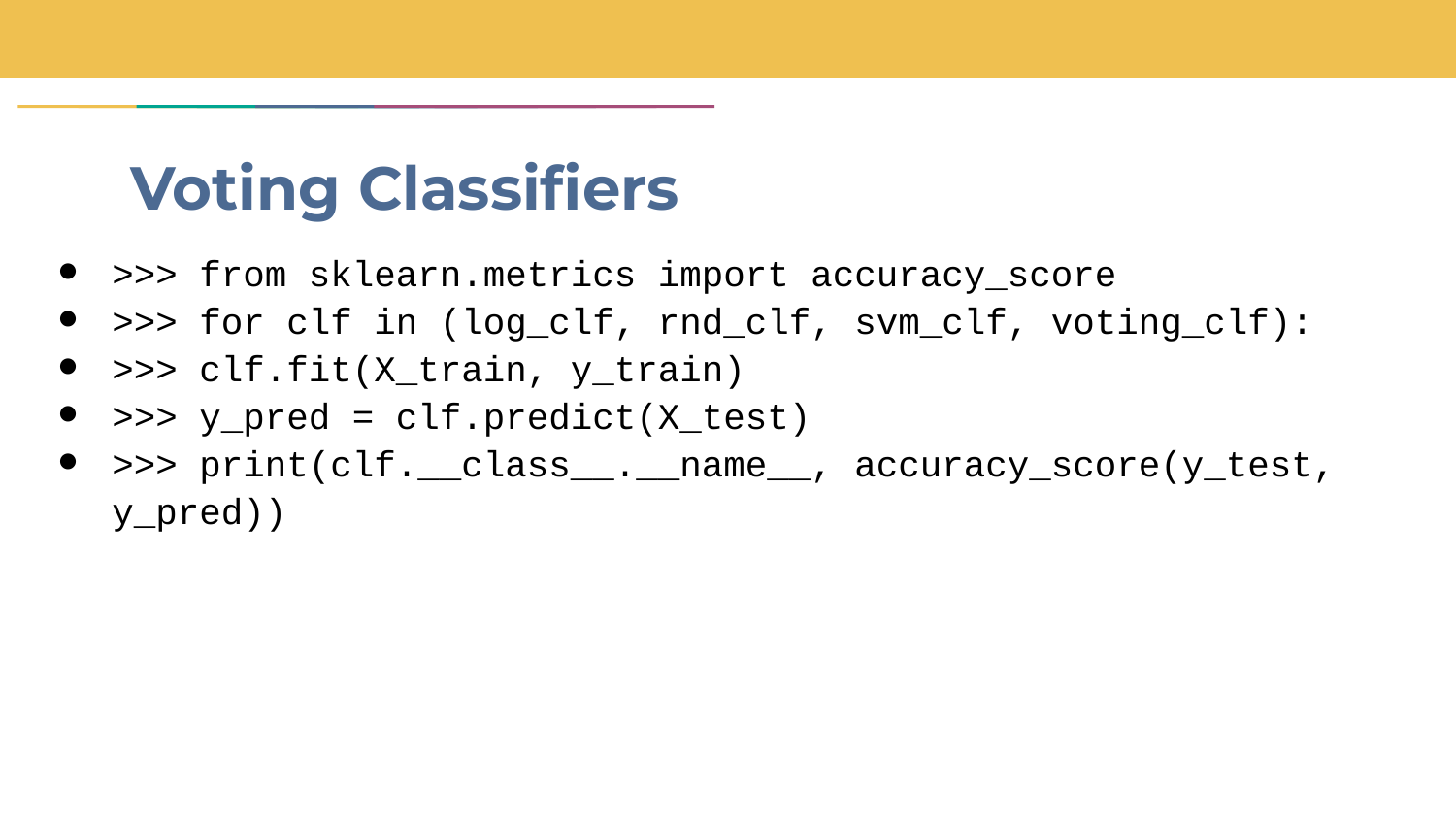

# Voting Classifiers
>>> from sklearn.metrics import accuracy_score
>>> for clf in (log_clf, rnd_clf, svm_clf, voting_clf):
>>> clf.fit(X_train, y_train)
>>> y_pred = clf.predict(X_test)
>>> print(clf.__class__.__name__, accuracy_score(y_test, y_pred))